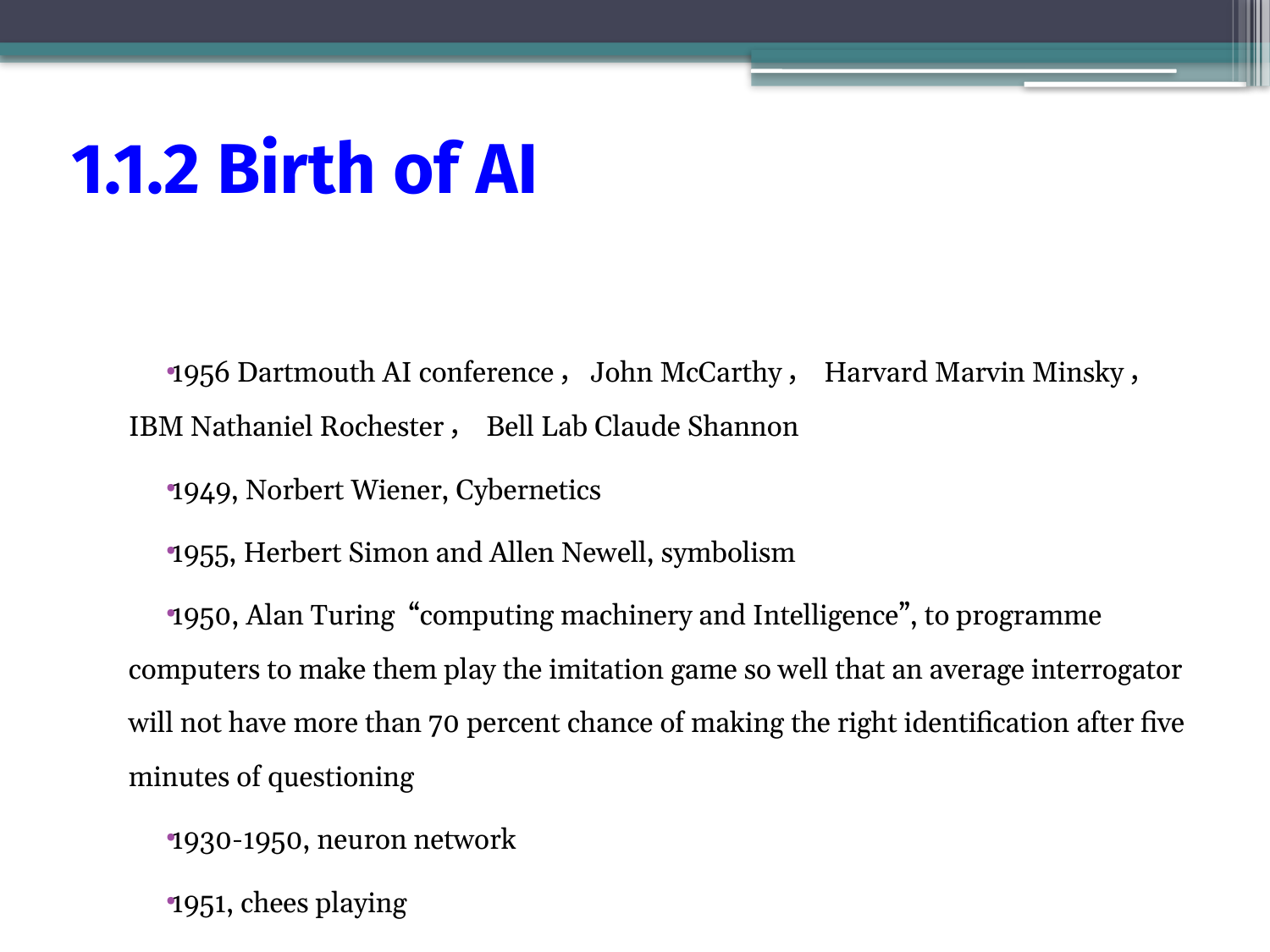

1.1.2 Birth of AI
1956 Dartmouth AI conference，John McCarthy， Harvard Marvin Minsky， IBM Nathaniel Rochester， Bell Lab Claude Shannon
1949, Norbert Wiener, Cybernetics
1955, Herbert Simon and Allen Newell, symbolism
1950, Alan Turing  “computing machinery and Intelligence”, to programme computers to make them play the imitation game so well that an average interrogator will not have more than 70 percent chance of making the right identification after five minutes of questioning
1930-1950, neuron network
1951, chees playing